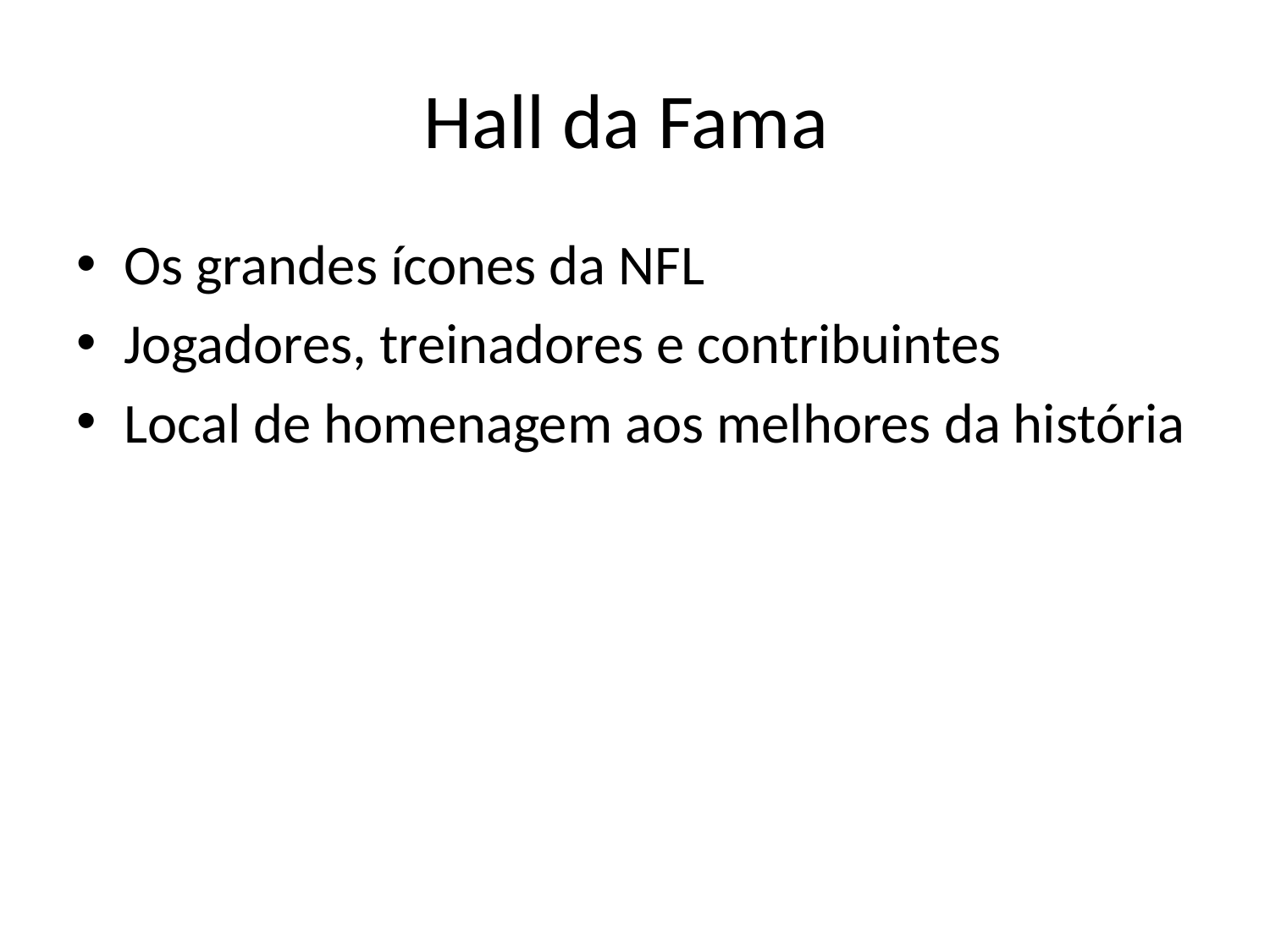

# Hall da Fama
Os grandes ícones da NFL
Jogadores, treinadores e contribuintes
Local de homenagem aos melhores da história